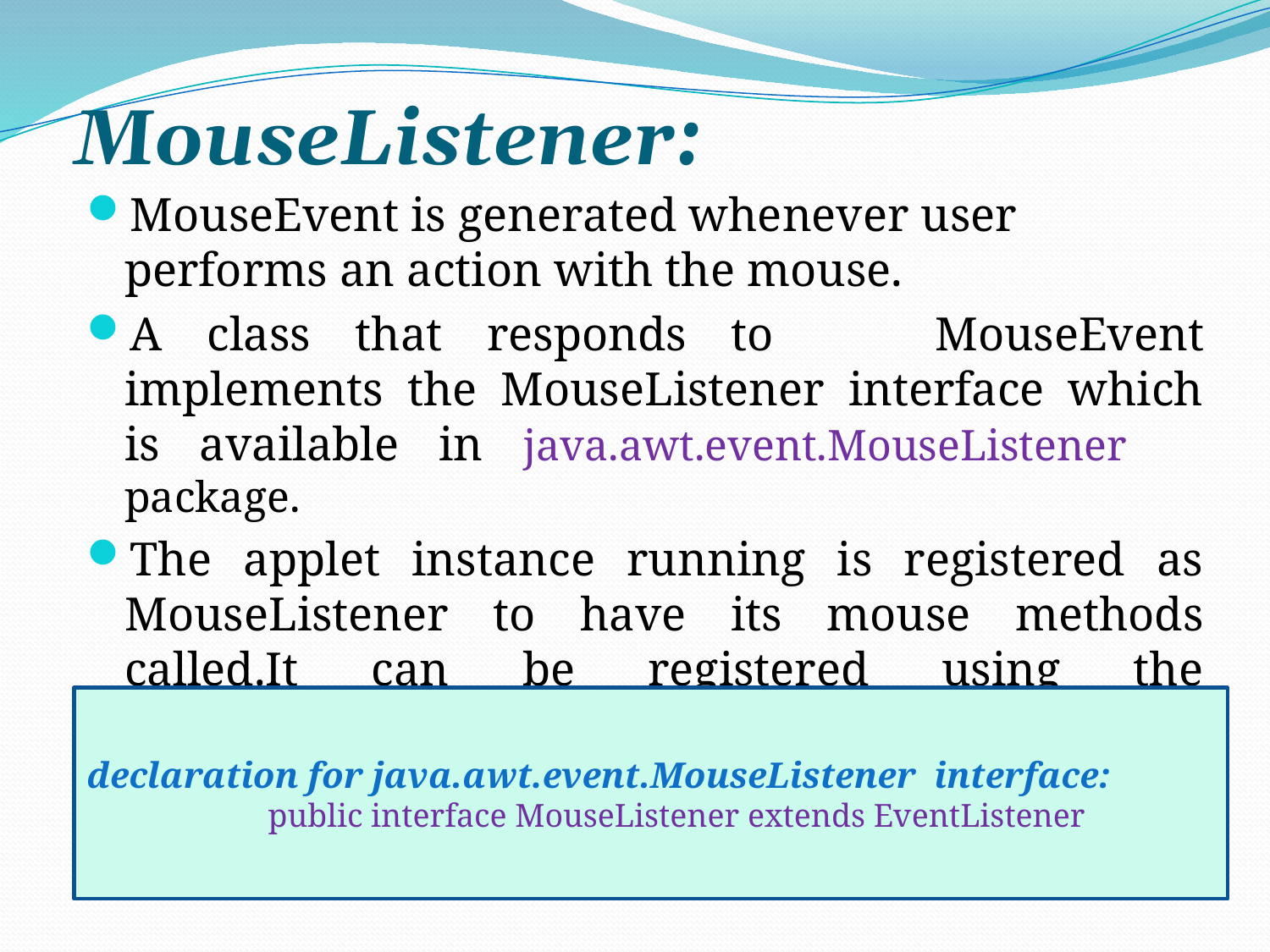

# MouseListener:
MouseEvent is generated whenever user performs an action with the mouse.
A class that responds to	 MouseEvent implements the MouseListener interface which is available in java.awt.event.MouseListener   package.
The applet instance running is registered as MouseListener to have its mouse methods called.It can be registered using the addMouseListener() method.

declaration for java.awt.event.MouseListener  interface:
                      public interface MouseListener extends EventListener